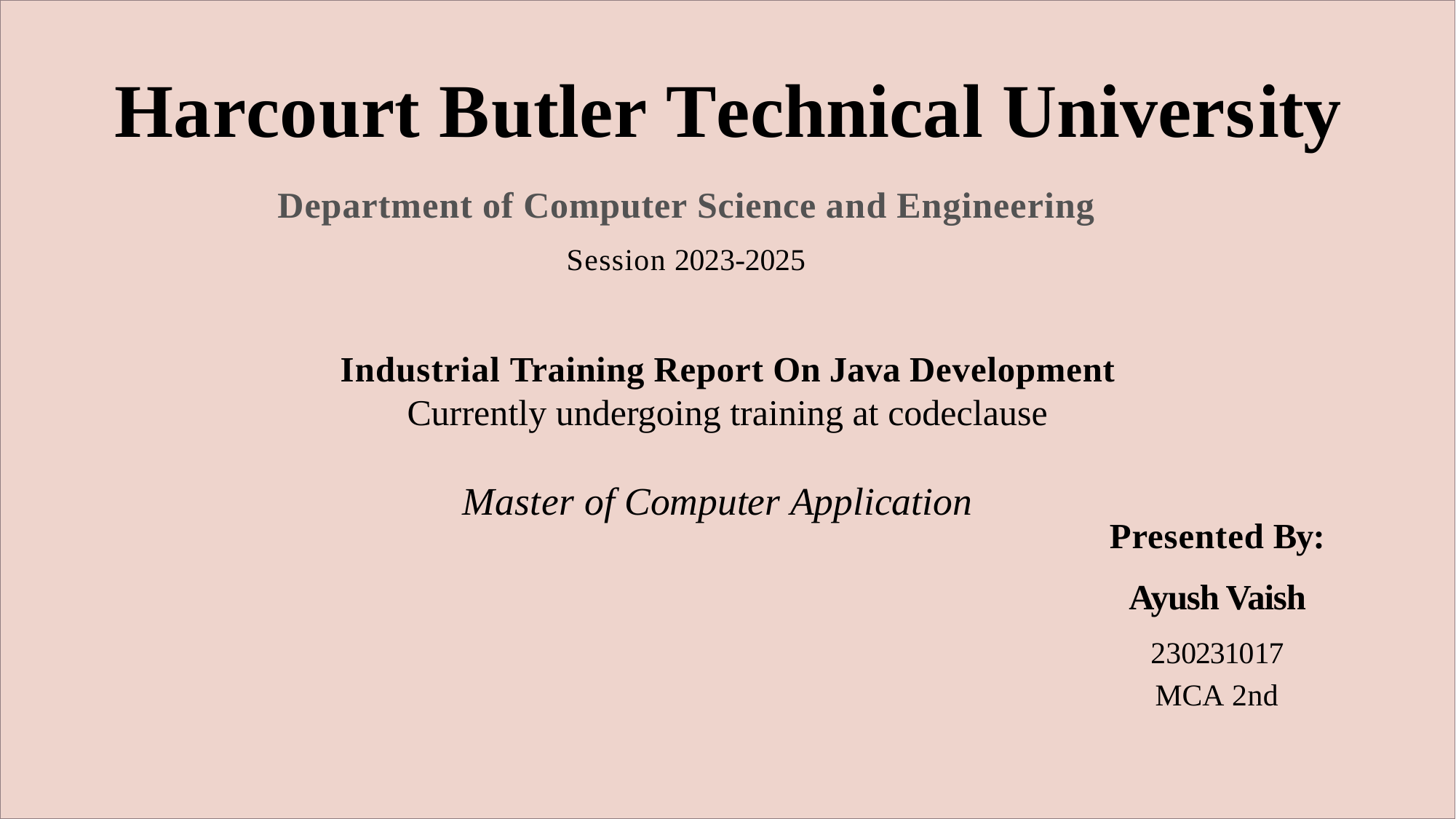

# Harcourt Butler Technical University
Department of Computer Science and Engineering
Session 2023-2025
Industrial Training Report On Java Development
Currently undergoing training at codeclause

Master of Computer Application
Presented By:
Ayush Vaish
230231017
MCA 2nd